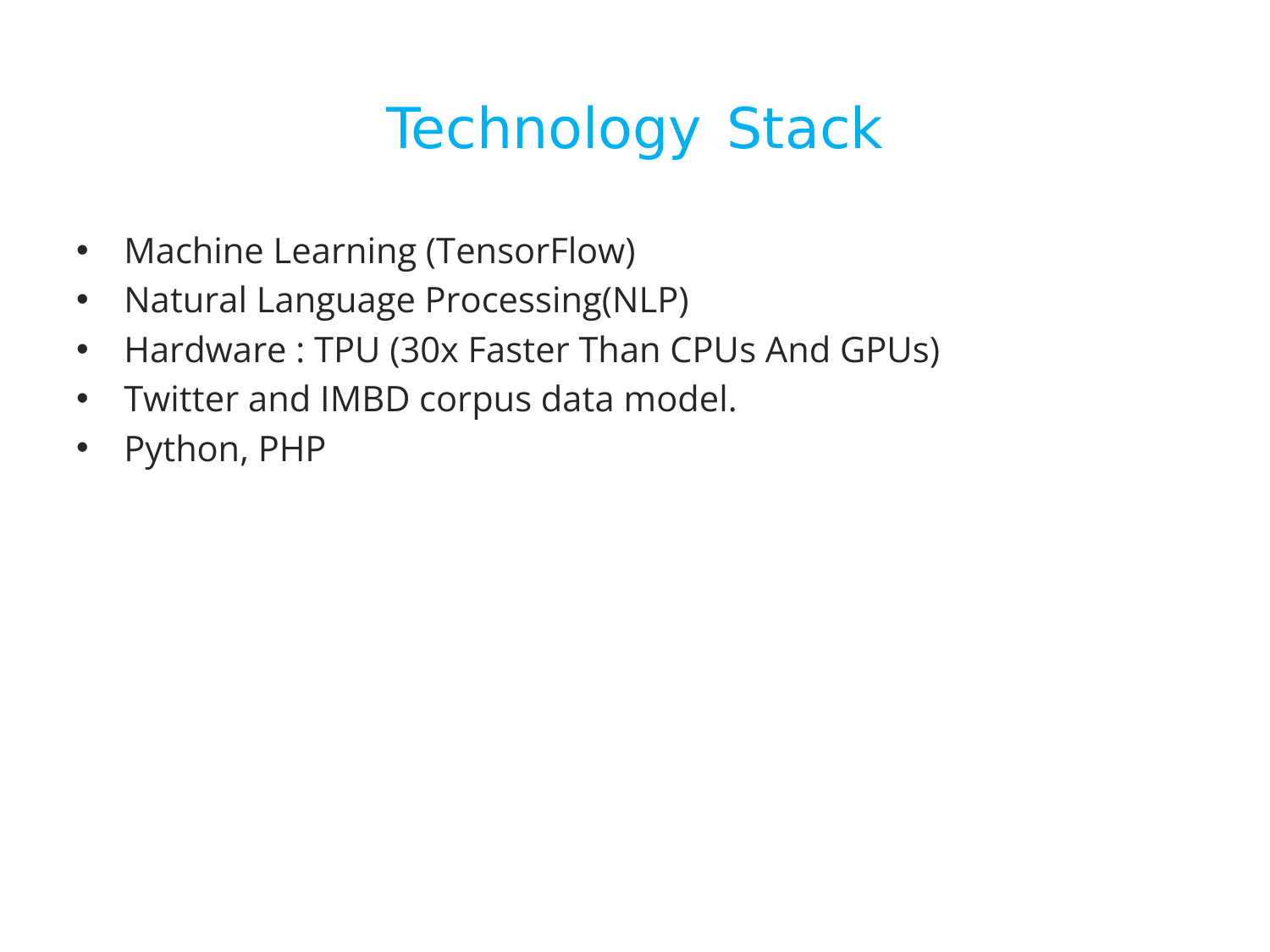

# Technology Stack
Machine Learning (TensorFlow)
Natural Language Processing(NLP)
Hardware : TPU (30x Faster Than CPUs And GPUs)
Twitter and IMBD corpus data model.
Python, PHP